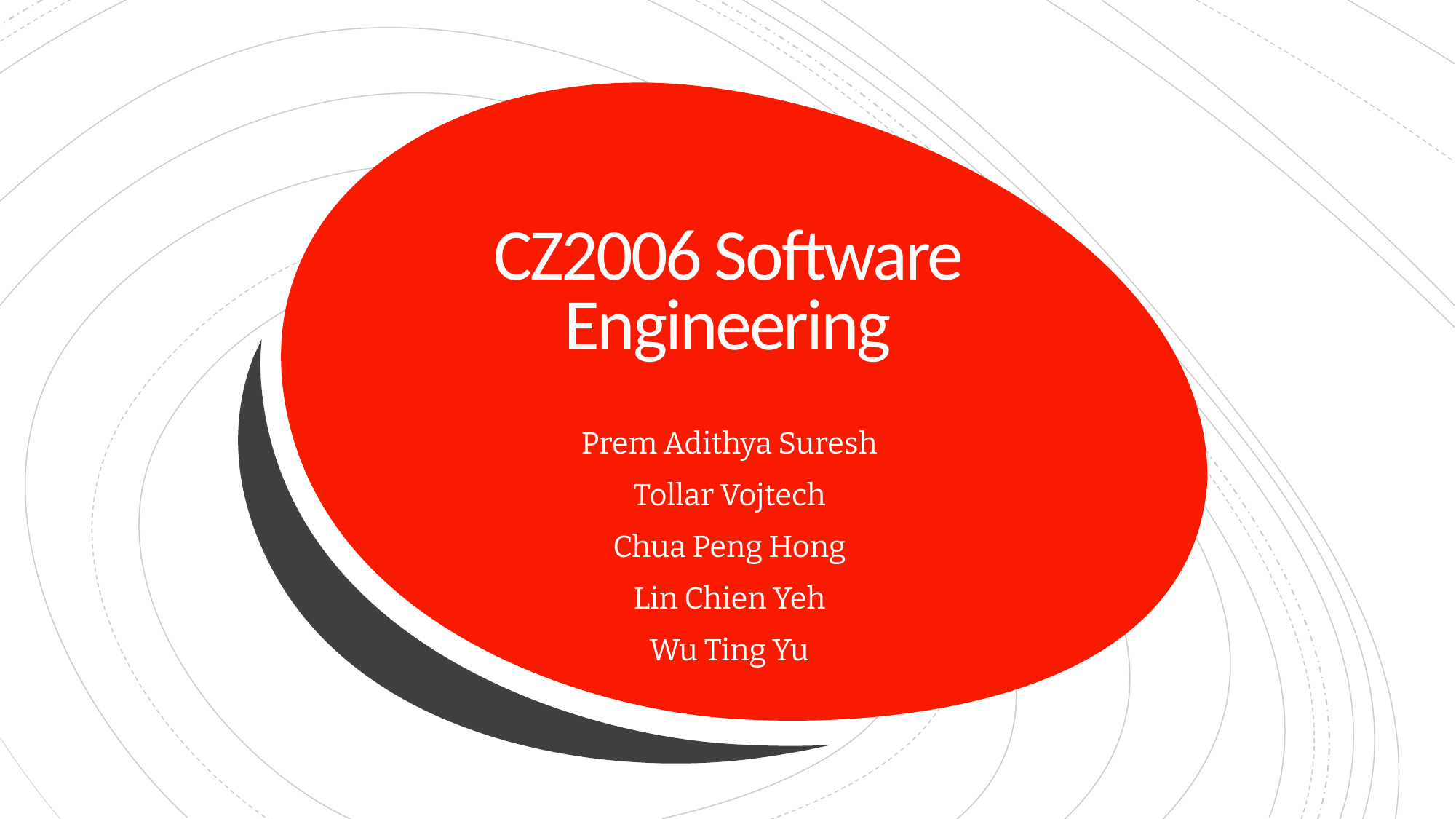

# CZ2006 Software Engineering

Prem Adithya Suresh
Tollar Vojtech
Chua Peng Hong
Lin Chien Yeh
Wu Ting Yu